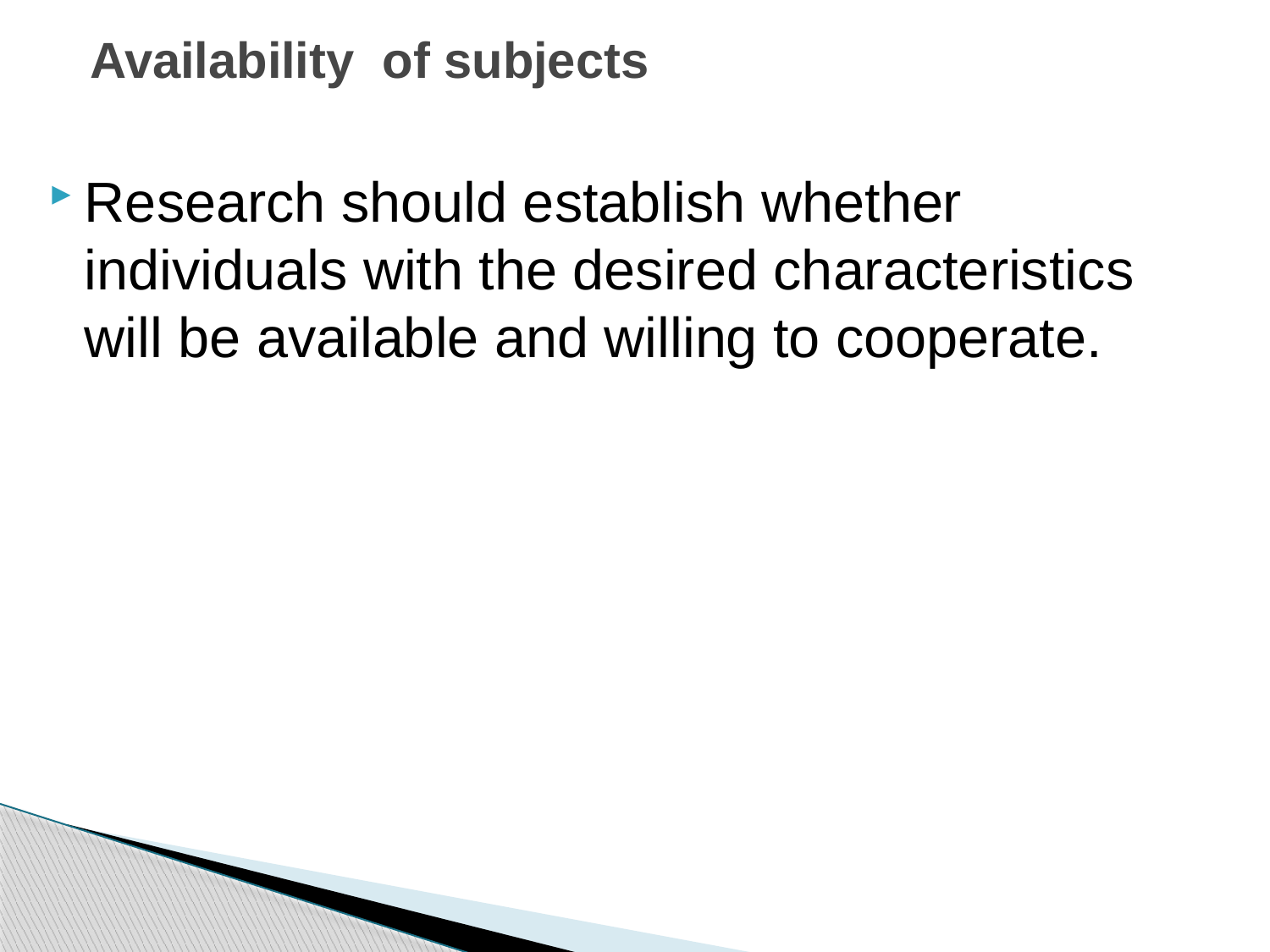

# Availability  of subjects

Research should establish whether individuals with the desired characteristics  will be available and willing to cooperate.